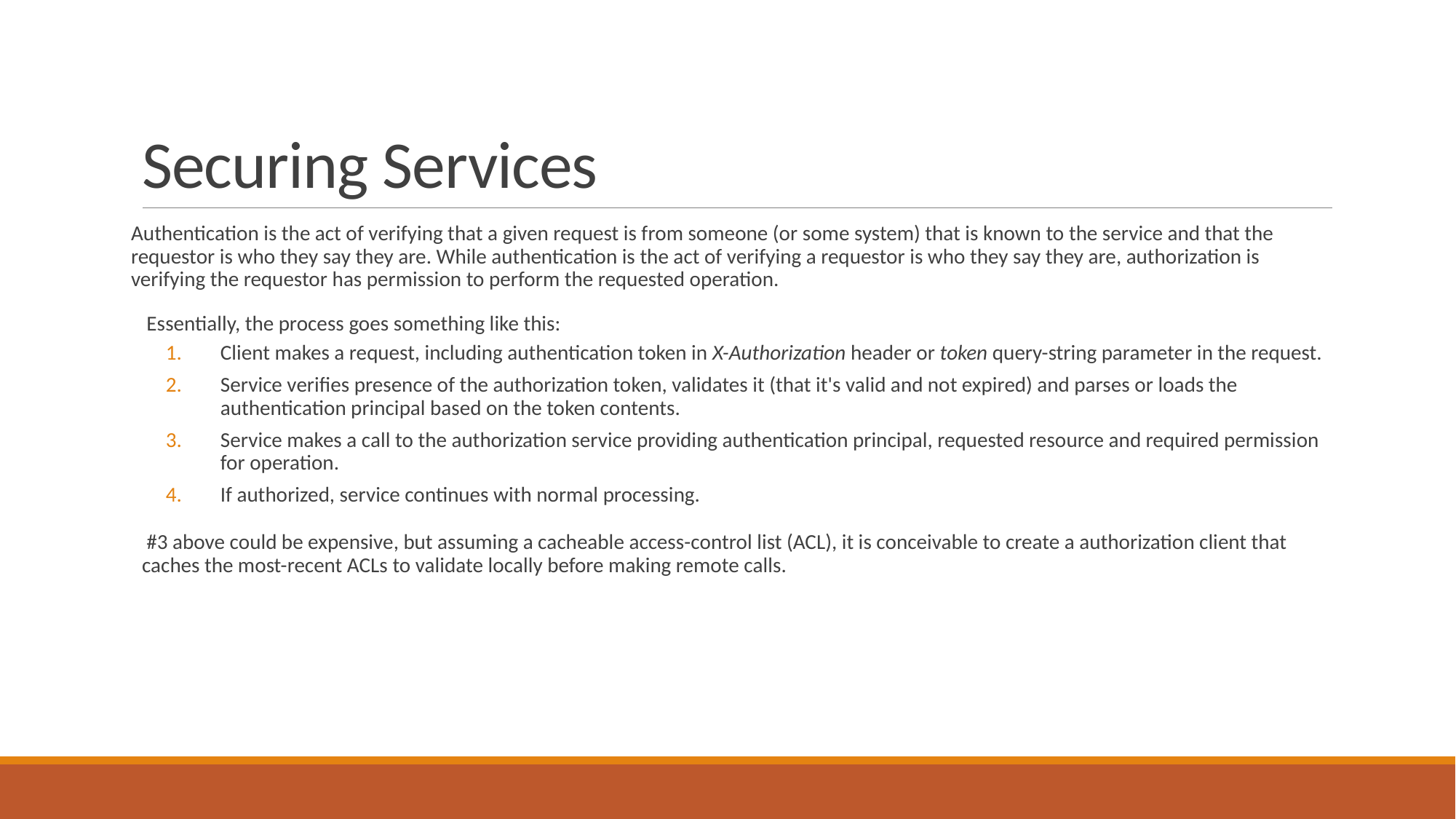

# Securing Services
Authentication is the act of verifying that a given request is from someone (or some system) that is known to the service and that the requestor is who they say they are. While authentication is the act of verifying a requestor is who they say they are, authorization is verifying the requestor has permission to perform the requested operation.
 Essentially, the process goes something like this:
Client makes a request, including authentication token in X-Authorization header or token query-string parameter in the request.
Service verifies presence of the authorization token, validates it (that it's valid and not expired) and parses or loads the authentication principal based on the token contents.
Service makes a call to the authorization service providing authentication principal, requested resource and required permission for operation.
If authorized, service continues with normal processing.
 #3 above could be expensive, but assuming a cacheable access-control list (ACL), it is conceivable to create a authorization client that caches the most-recent ACLs to validate locally before making remote calls.